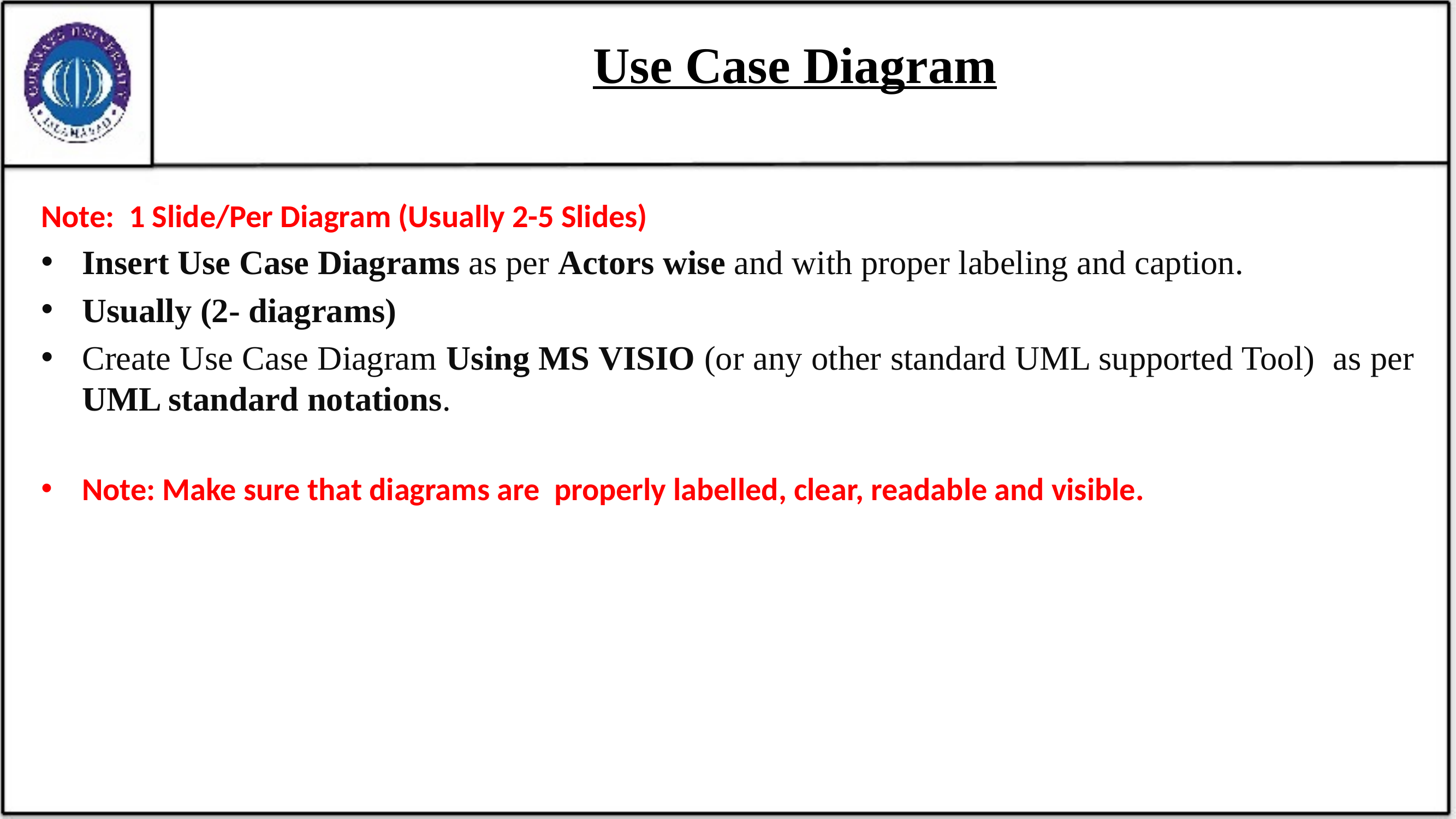

# Use Case Diagram
Note:  1 Slide/Per Diagram (Usually 2-5 Slides)
Insert Use Case Diagrams as per Actors wise and with proper labeling and caption.
Usually (2- diagrams)
Create Use Case Diagram Using MS VISIO (or any other standard UML supported Tool)  as per UML standard notations.

Note: Make sure that diagrams are  properly labelled, clear, readable and visible.